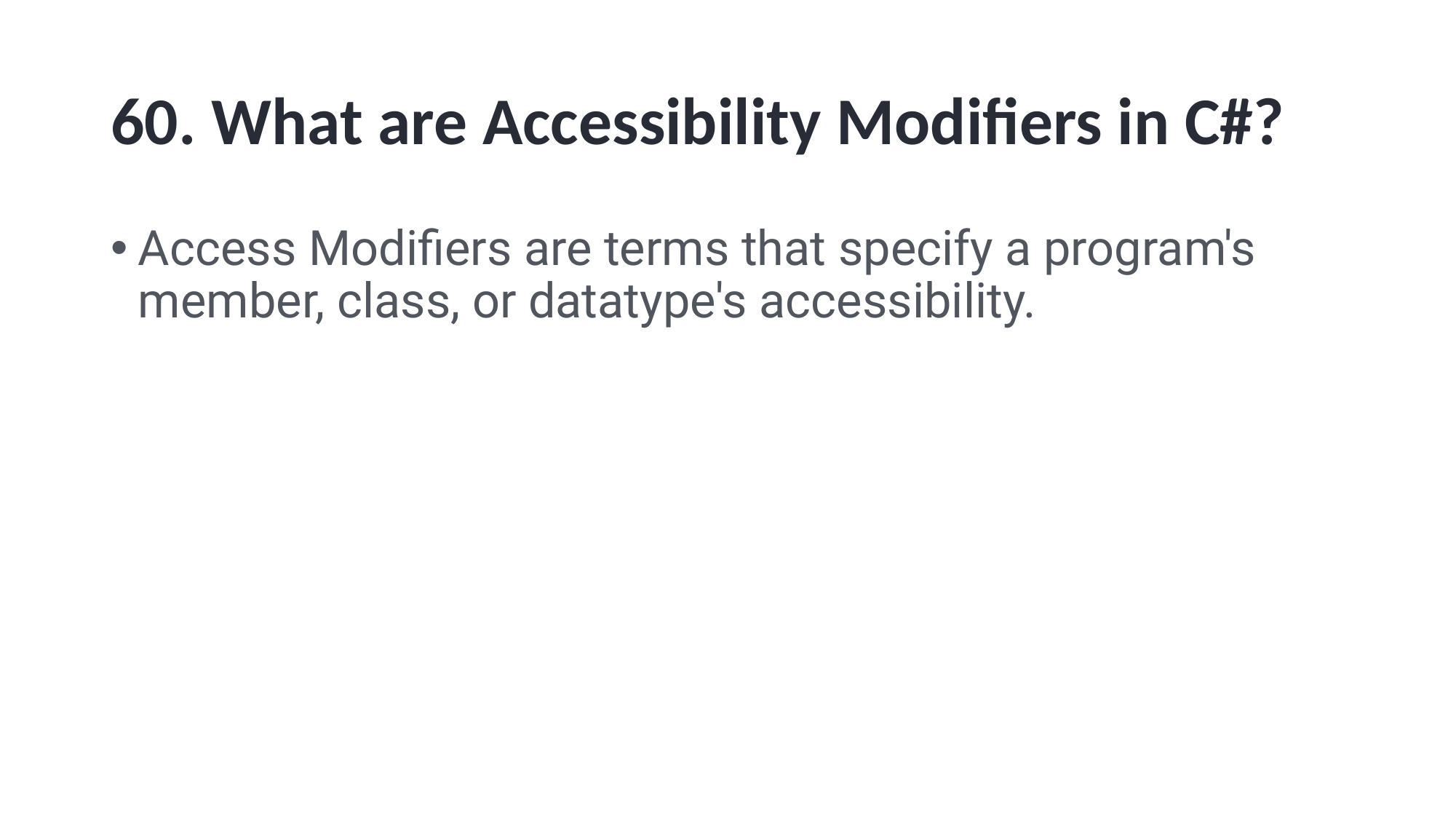

# 60. What are Accessibility Modifiers in C#?
Access Modifiers are terms that specify a program's member, class, or datatype's accessibility.